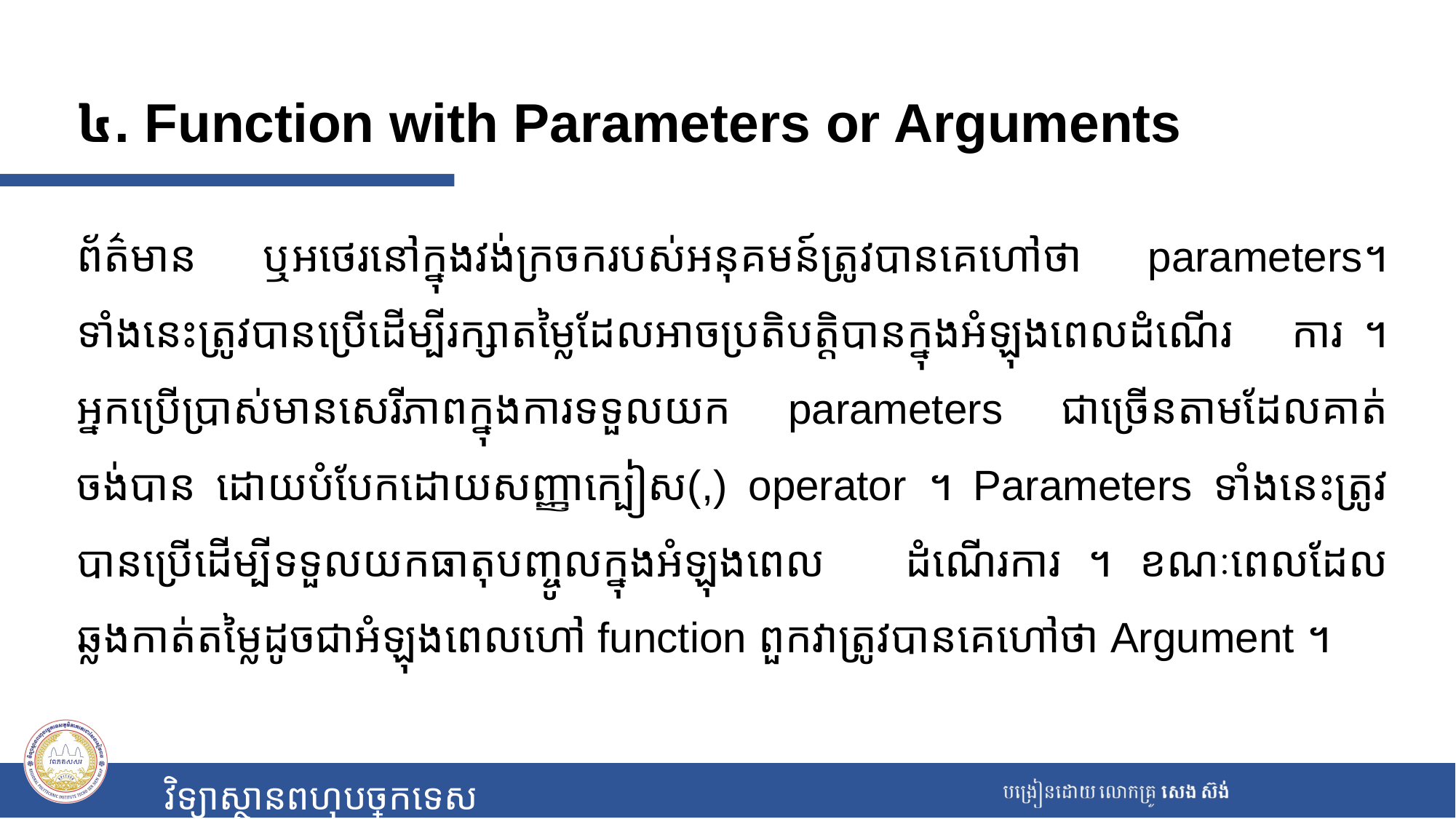

# ៤. Function with Parameters or Arguments
ព័ត៌មាន ឬអថេរនៅក្នុងវង់ក្រចករបស់អនុគមន៍ត្រូវបានគេហៅថា parameters។ ទាំងនេះត្រូវបានប្រើដើម្បីរក្សាតម្លៃដែលអាចប្រតិបត្តិបានក្នុងអំឡុងពេលដំណើរ   ការ ។ អ្នកប្រើប្រាស់មានសេរីភាពក្នុងការទទួលយក parameters ជាច្រើនតាមដែលគាត់ចង់បាន ដោយបំបែកដោយសញ្ញាក្បៀស(,) operator ។ Parameters ទាំងនេះត្រូវបានប្រើដើម្បីទទួលយកធាតុបញ្ចូលក្នុងអំឡុងពេល   ដំណើរការ ។ ខណៈពេលដែលឆ្លងកាត់តម្លៃដូចជាអំឡុងពេលហៅ function ពួកវាត្រូវបានគេហៅថា Argument ។